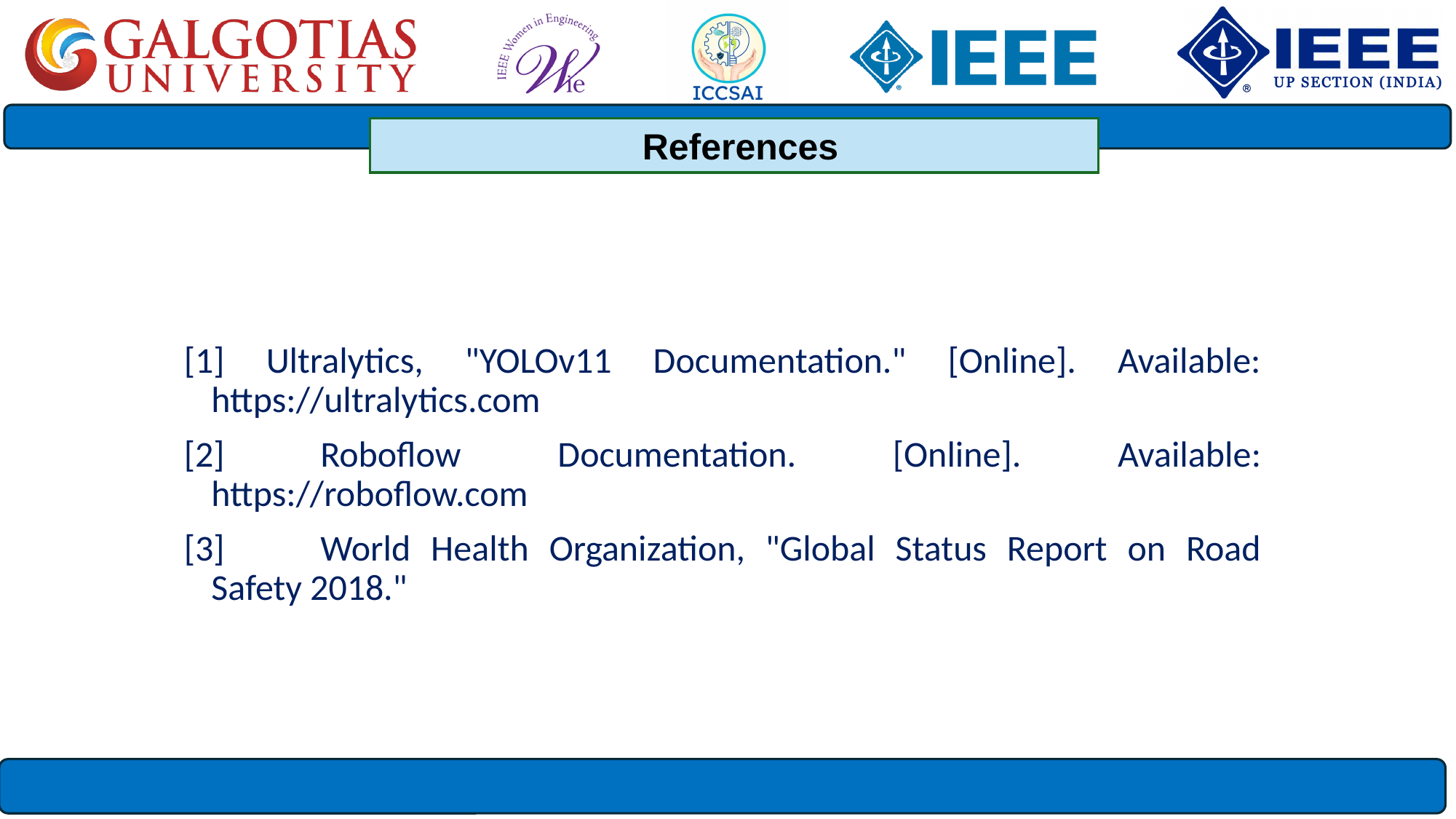

References
#

[1] Ultralytics, "YOLOv11 Documentation." [Online]. Available: https://ultralytics.com
[2]	Roboflow Documentation. [Online]. Available: https://roboflow.com
[3]	World Health Organization, "Global Status Report on Road Safety 2018."